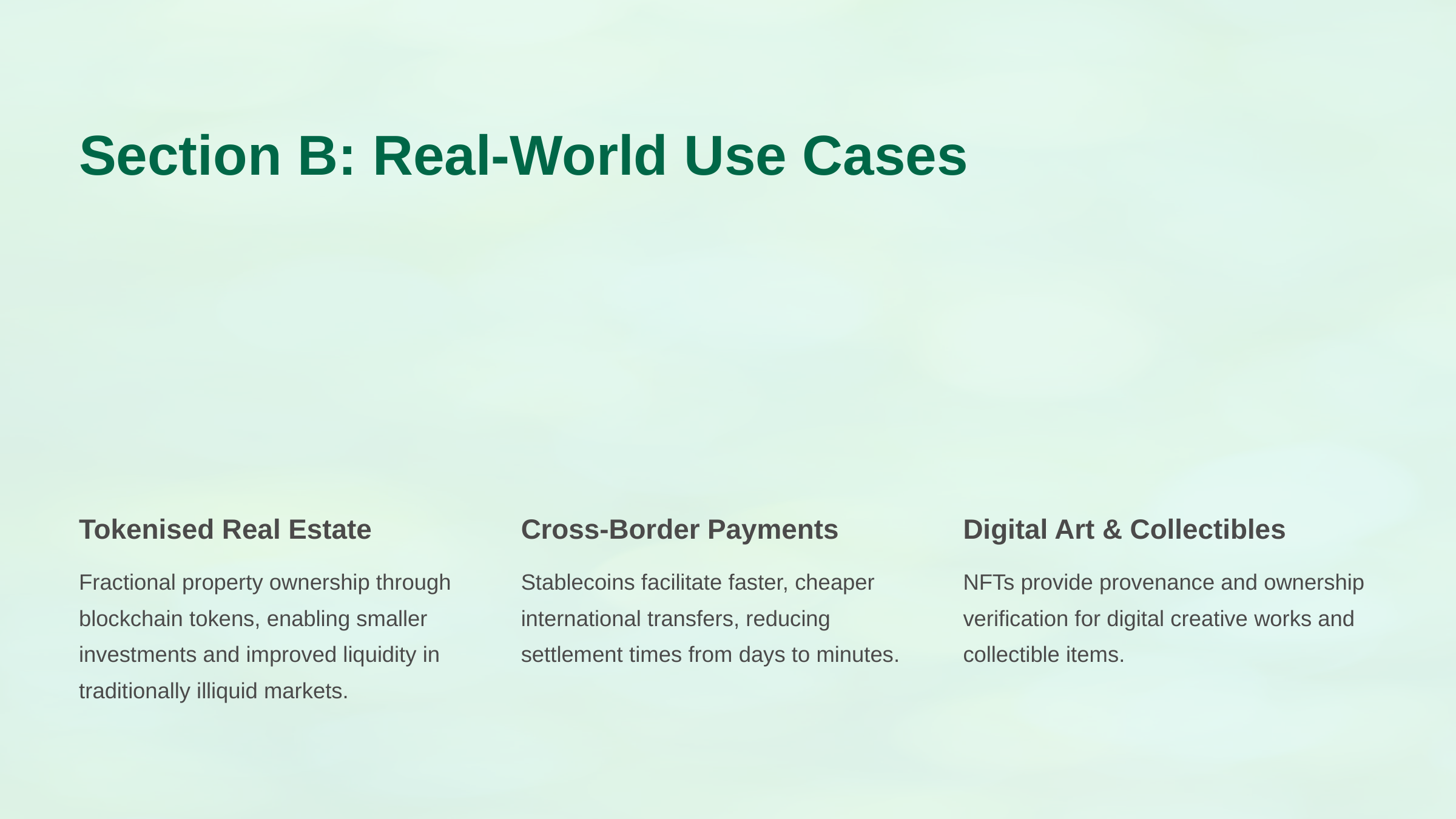

Section B: Real-World Use Cases
Tokenised Real Estate
Cross-Border Payments
Digital Art & Collectibles
Fractional property ownership through blockchain tokens, enabling smaller investments and improved liquidity in traditionally illiquid markets.
Stablecoins facilitate faster, cheaper international transfers, reducing settlement times from days to minutes.
NFTs provide provenance and ownership verification for digital creative works and collectible items.